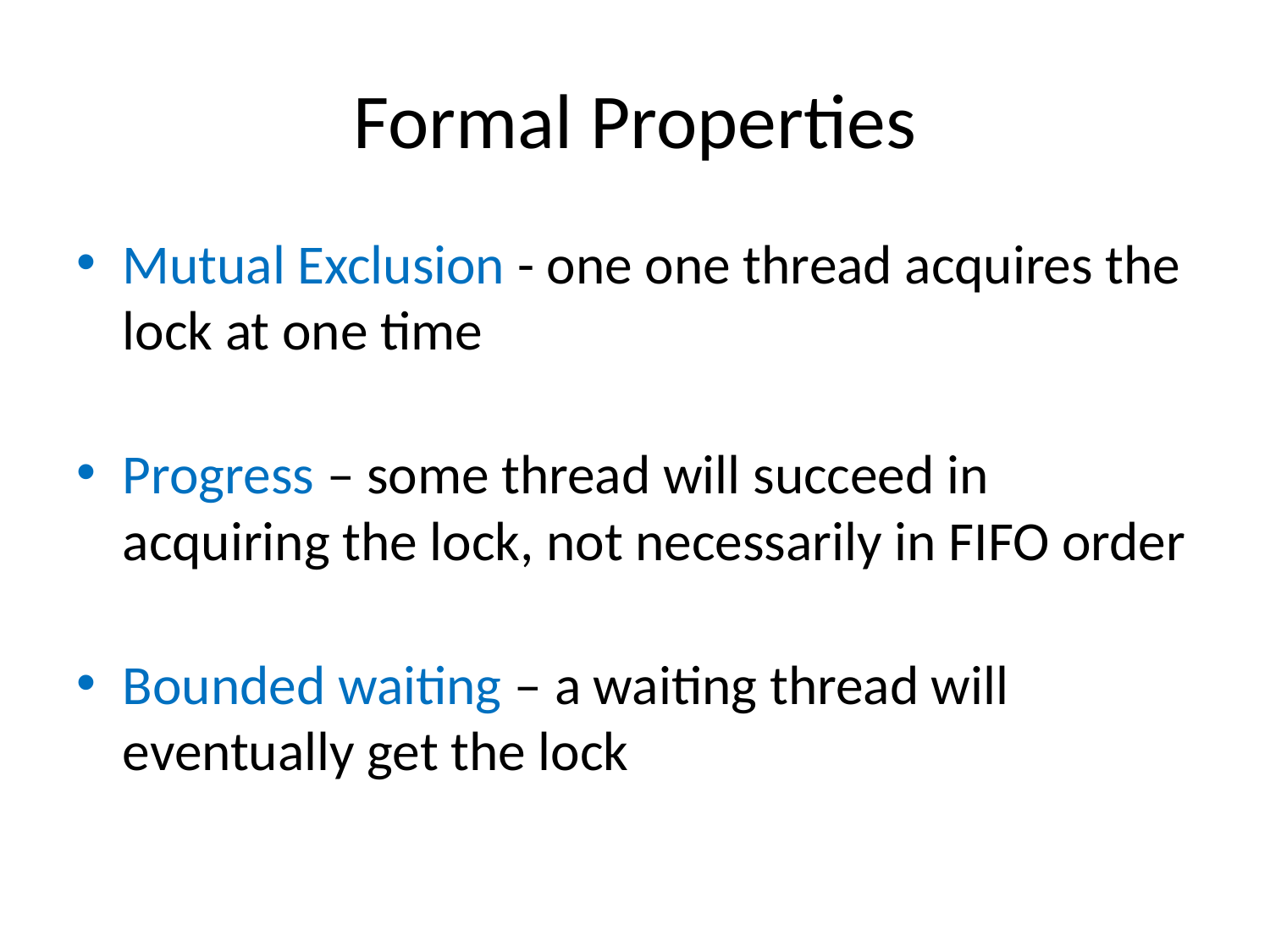

# Formal Properties
Mutual Exclusion - one one thread acquires the lock at one time
Progress – some thread will succeed in acquiring the lock, not necessarily in FIFO order
Bounded waiting – a waiting thread will eventually get the lock